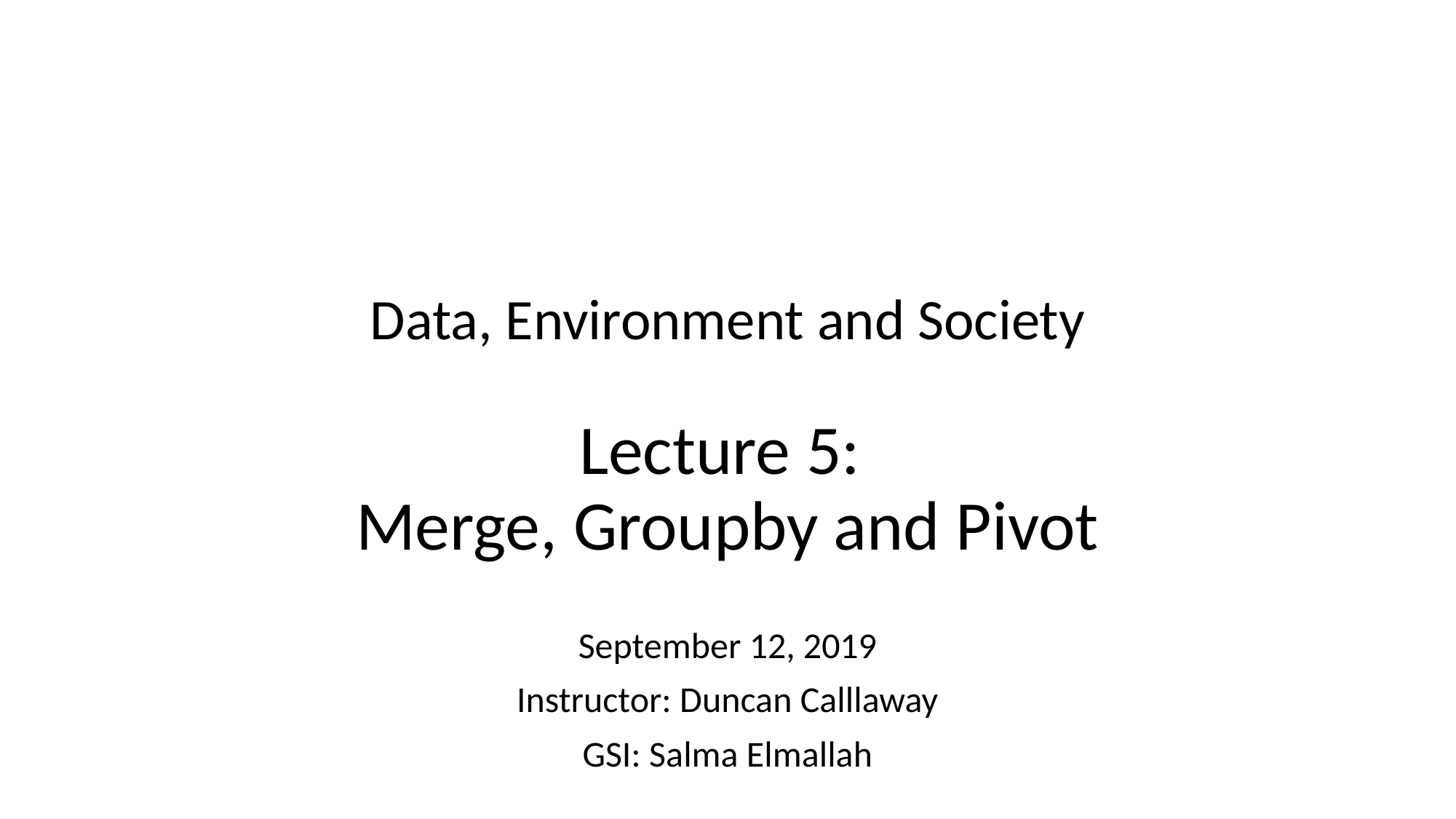

# Data, Environment and Society Lecture 5: Merge, Groupby and Pivot

September 12, 2019
Instructor: Duncan Calllaway
GSI: Salma Elmallah